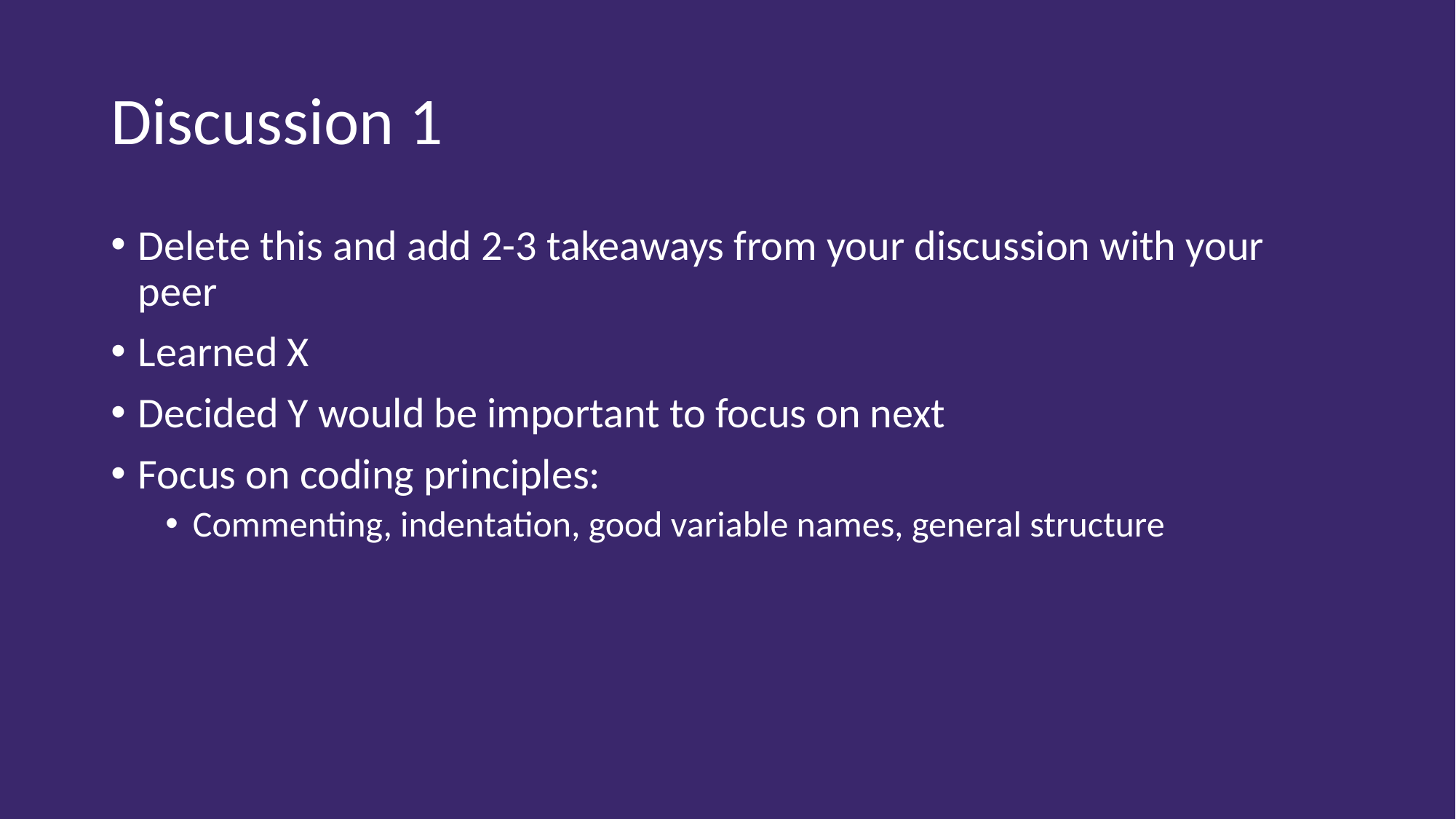

# Discussion 1
Delete this and add 2-3 takeaways from your discussion with your peer
Learned X
Decided Y would be important to focus on next
Focus on coding principles:
Commenting, indentation, good variable names, general structure